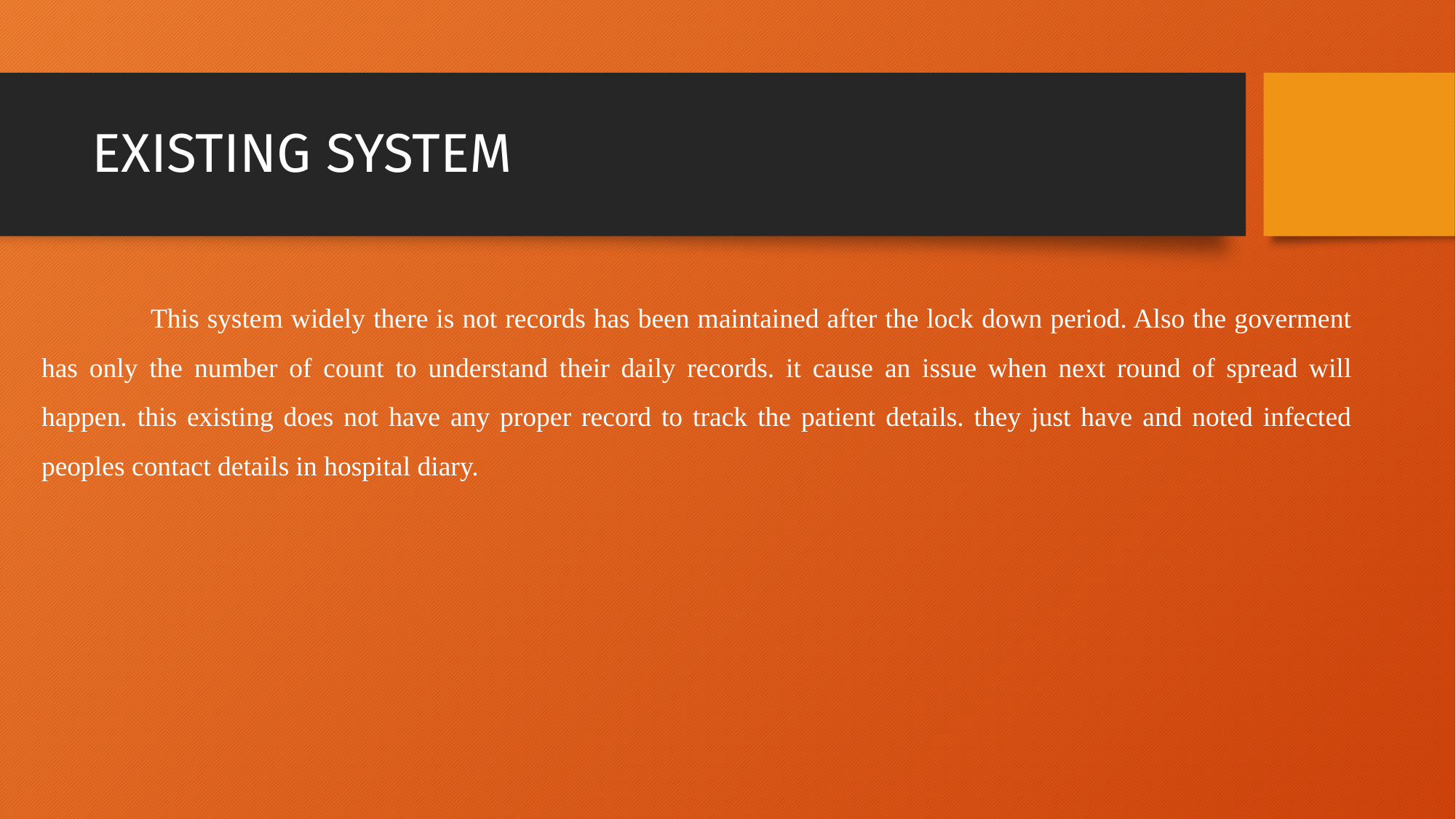

# EXISTING SYSTEM
	This system widely there is not records has been maintained after the lock down period. Also the goverment has only the number of count to understand their daily records. it cause an issue when next round of spread will happen. this existing does not have any proper record to track the patient details. they just have and noted infected peoples contact details in hospital diary.